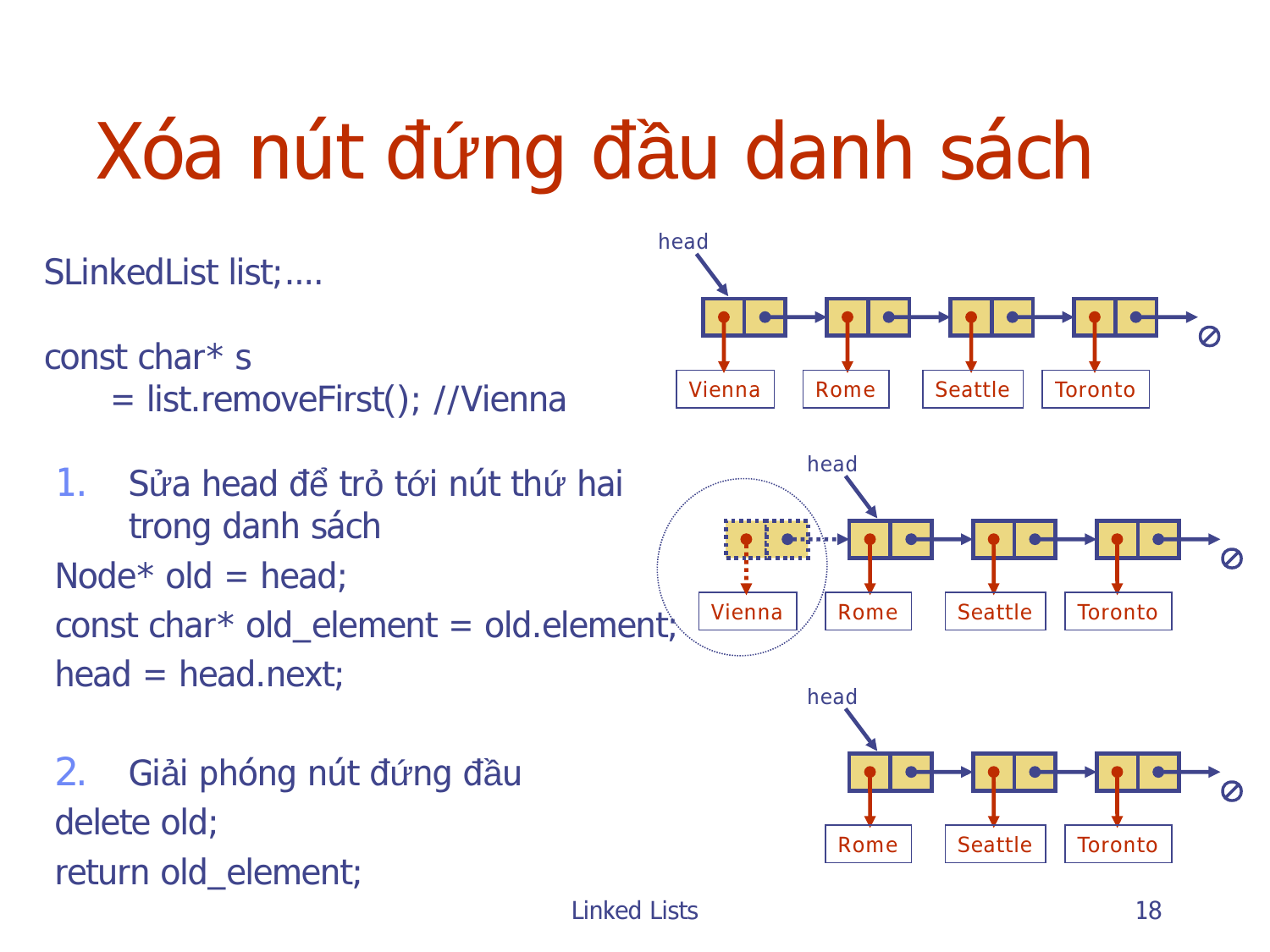

# Xóa nút đứng đầu danh sách
head

∅

Vienna
Rome
Seattle
Toronto
SLinkedList list;….

const char* s
      = list.removeFirst(); //Vienna
head

∅

Vienna
Rome
Seattle
Toronto
Sửa head để trỏ tới nút thứ hai trong danh sách
Node* old = head;
const char* old_element = old.element;
head = head.next;

Giải phóng nút đứng đầu
delete old;
return old_element;

head

∅

Rome
Seattle
Toronto
Linked Lists
18